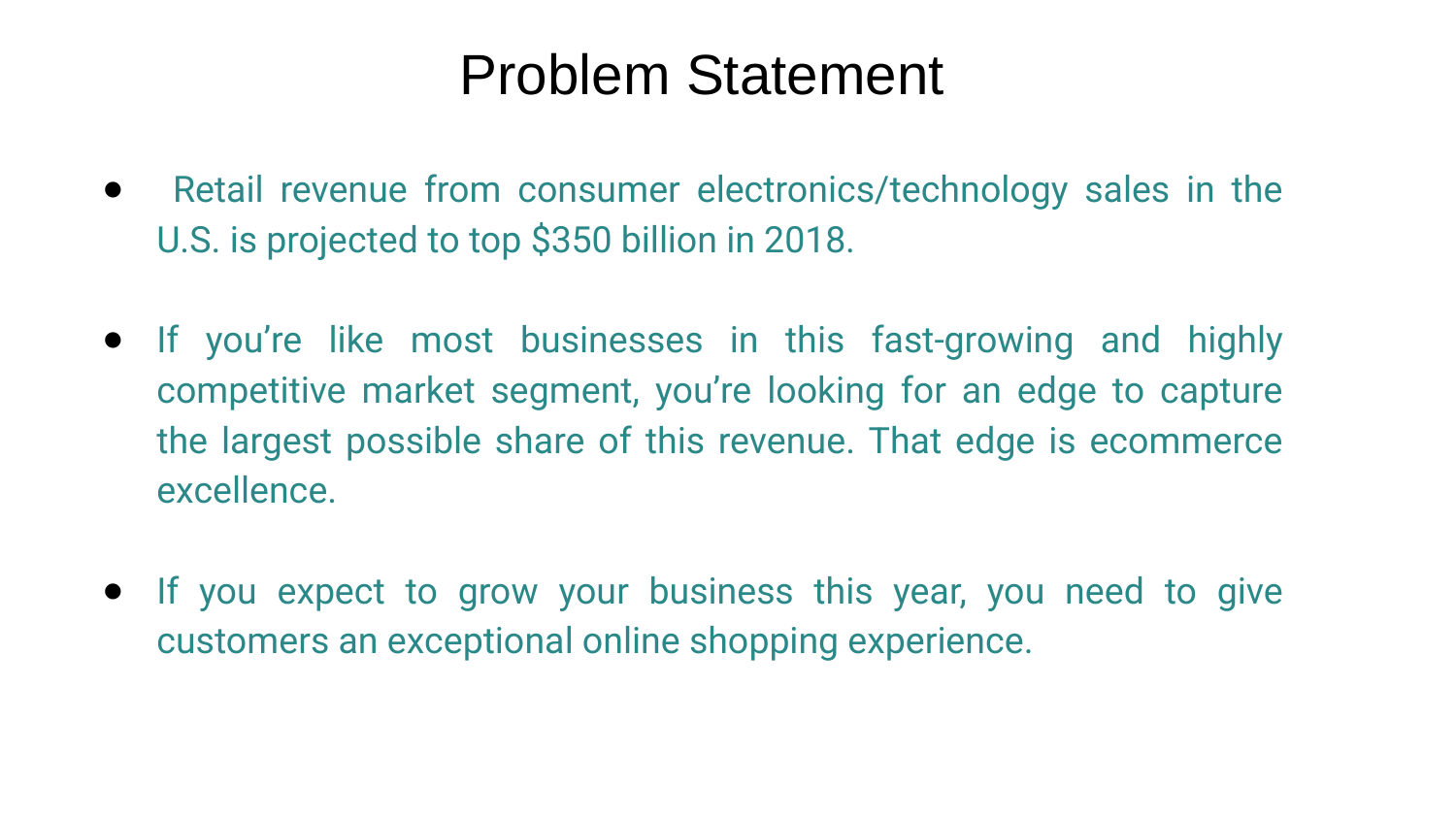

# Problem Statement

 Retail revenue from consumer electronics/technology sales in the U.S. is projected to top $350 billion in 2018.

If you’re like most businesses in this fast-growing and highly competitive market segment, you’re looking for an edge to capture the largest possible share of this revenue. That edge is ecommerce excellence.

If you expect to grow your business this year, you need to give customers an exceptional online shopping experience.